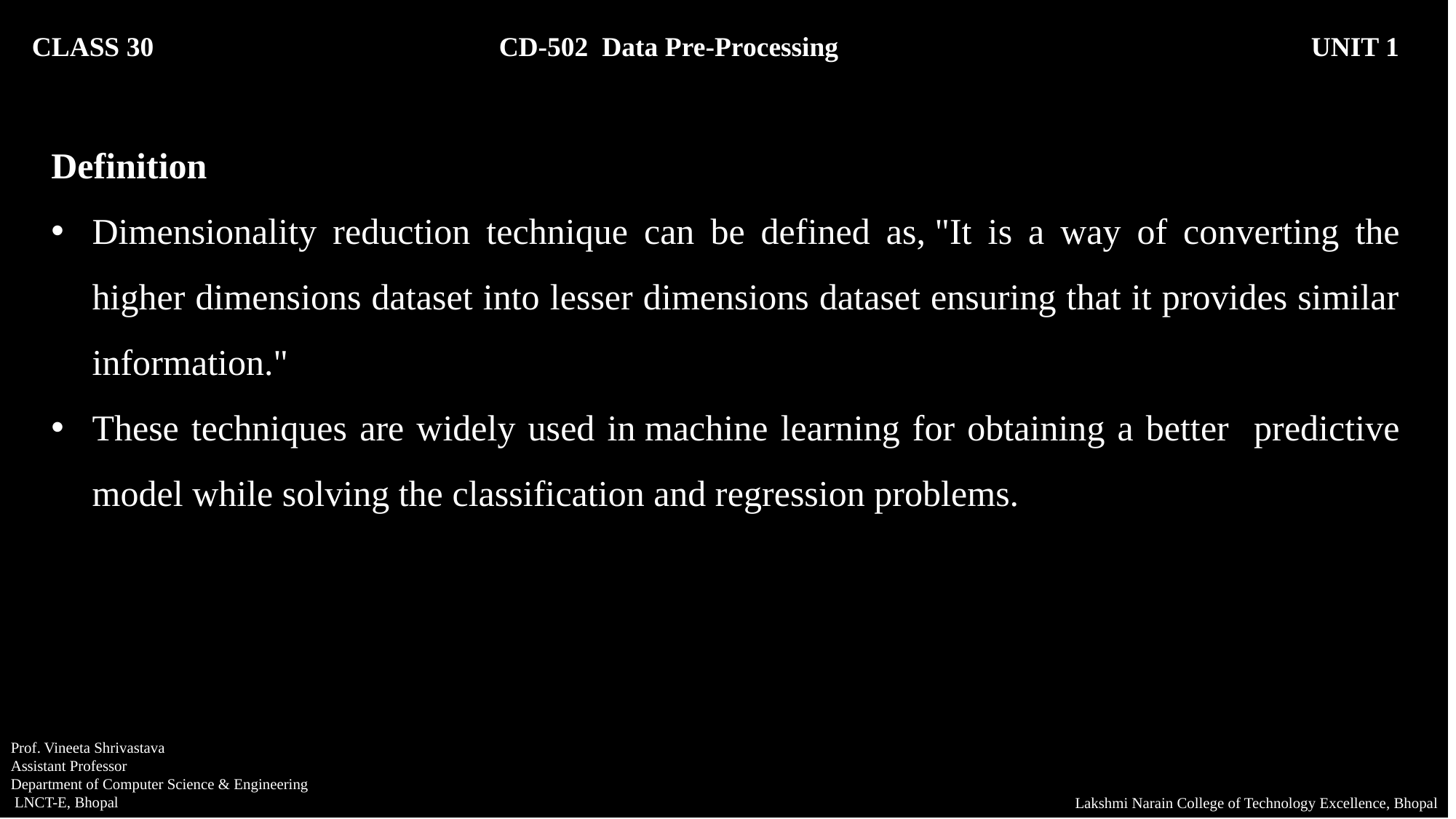

CLASS 30                                                  CD-502  Data Pre-Processing		                                           UNIT 1
Definition
Dimensionality reduction technique can be defined as, "It is a way of converting the higher dimensions dataset into lesser dimensions dataset ensuring that it provides similar information."
These techniques are widely used in machine learning for obtaining a better  predictive model while solving the classification and regression problems.

Prof. Vineeta Shrivastava
Assistant Professor
Department of Computer Science & Engineering
 LNCT-E, Bhopal
Lakshmi Narain College of Technology Excellence, Bhopal